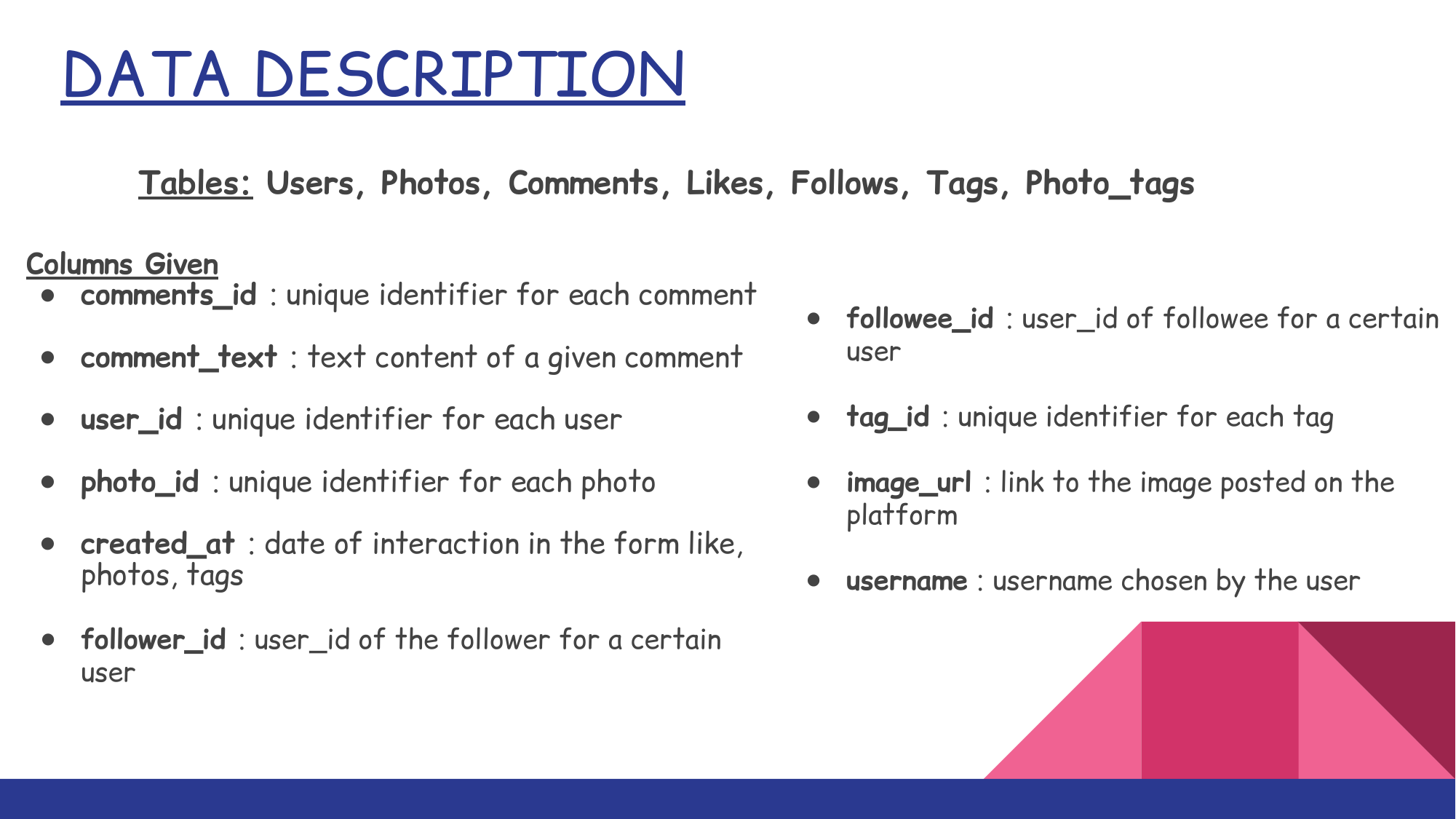

# DATA DESCRIPTION
Tables: Users, Photos, Comments, Likes, Follows, Tags, Photo_tags

Columns Given
comments_id : unique identifier for each comment

comment_text : text content of a given comment

user_id : unique identifier for each user

photo_id : unique identifier for each photo

created_at : date of interaction in the form like, photos, tags

follower_id : user_id of the follower for a certain user

followee_id : user_id of followee for a certain user

tag_id : unique identifier for each tag

image_url : link to the image posted on the platform

username : username chosen by the user